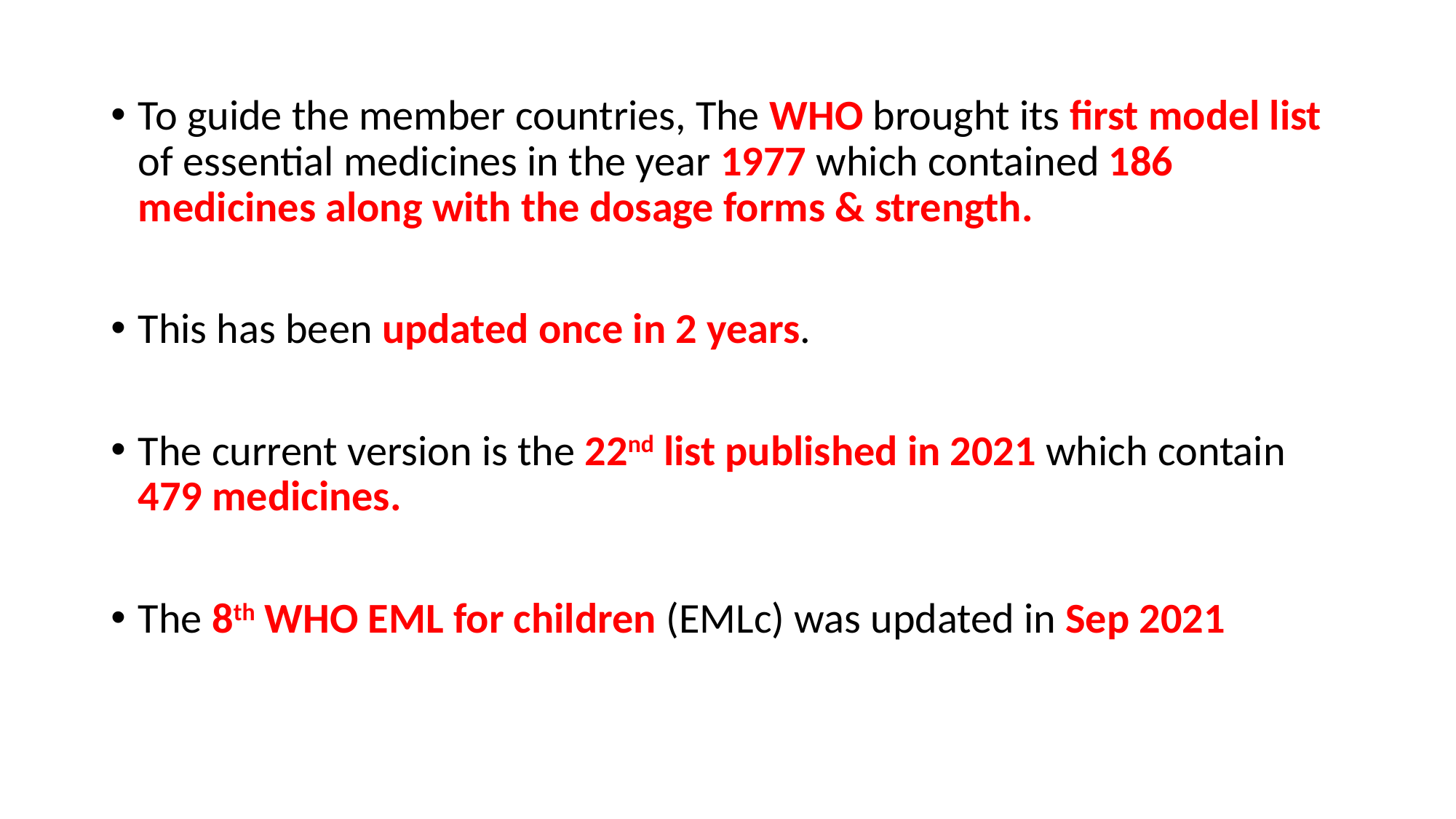

To guide the member countries, The WHO brought its first model list of essential medicines in the year 1977 which contained 186 medicines along with the dosage forms & strength.

This has been updated once in 2 years.

The current version is the 22nd list published in 2021 which contain 479 medicines.

The 8th WHO EML for children (EMLc) was updated in Sep 2021